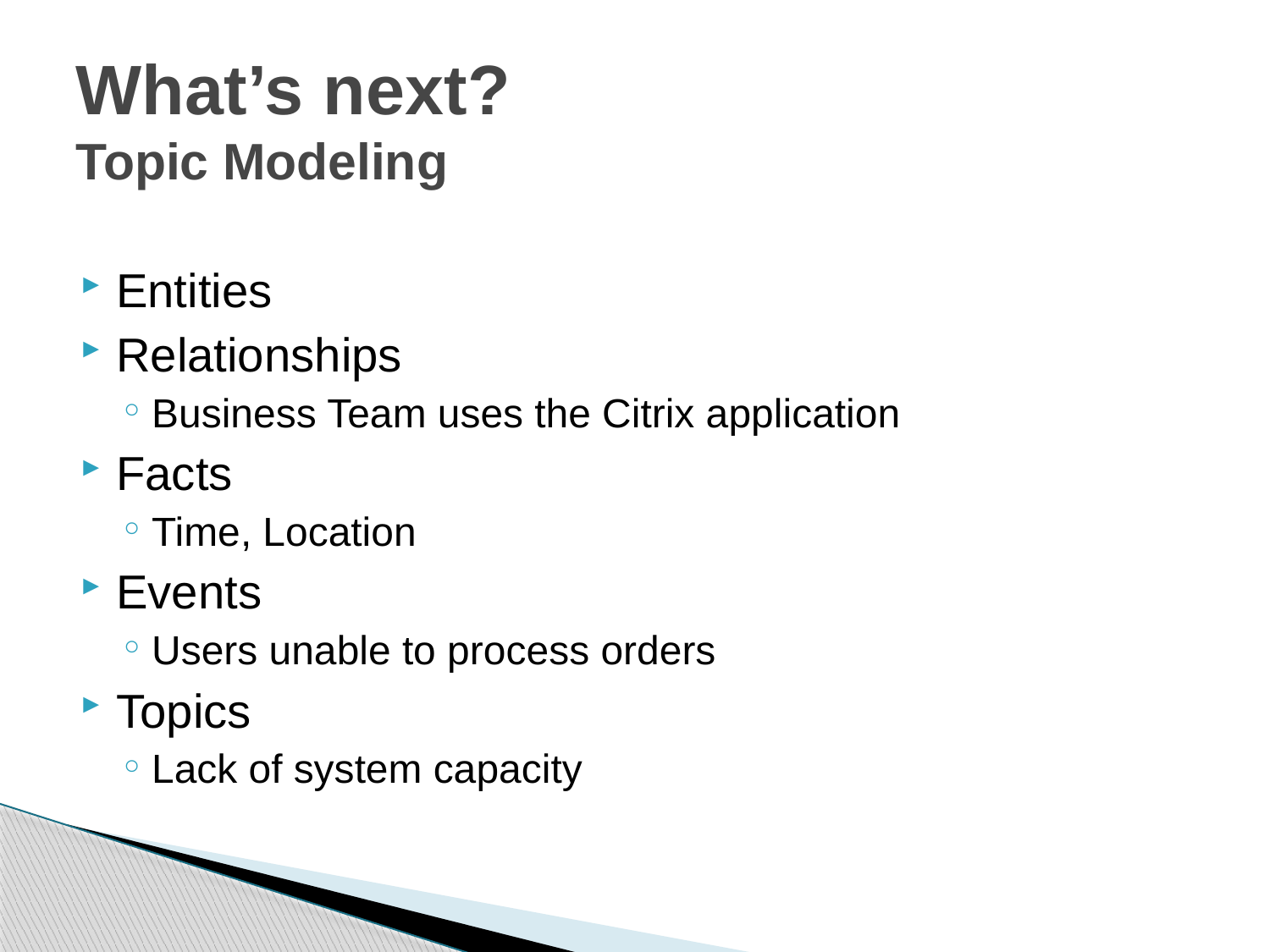

# What’s next? Topic Modeling
Entities
Relationships
Business Team uses the Citrix application
Facts
Time, Location
Events
Users unable to process orders
Topics
Lack of system capacity